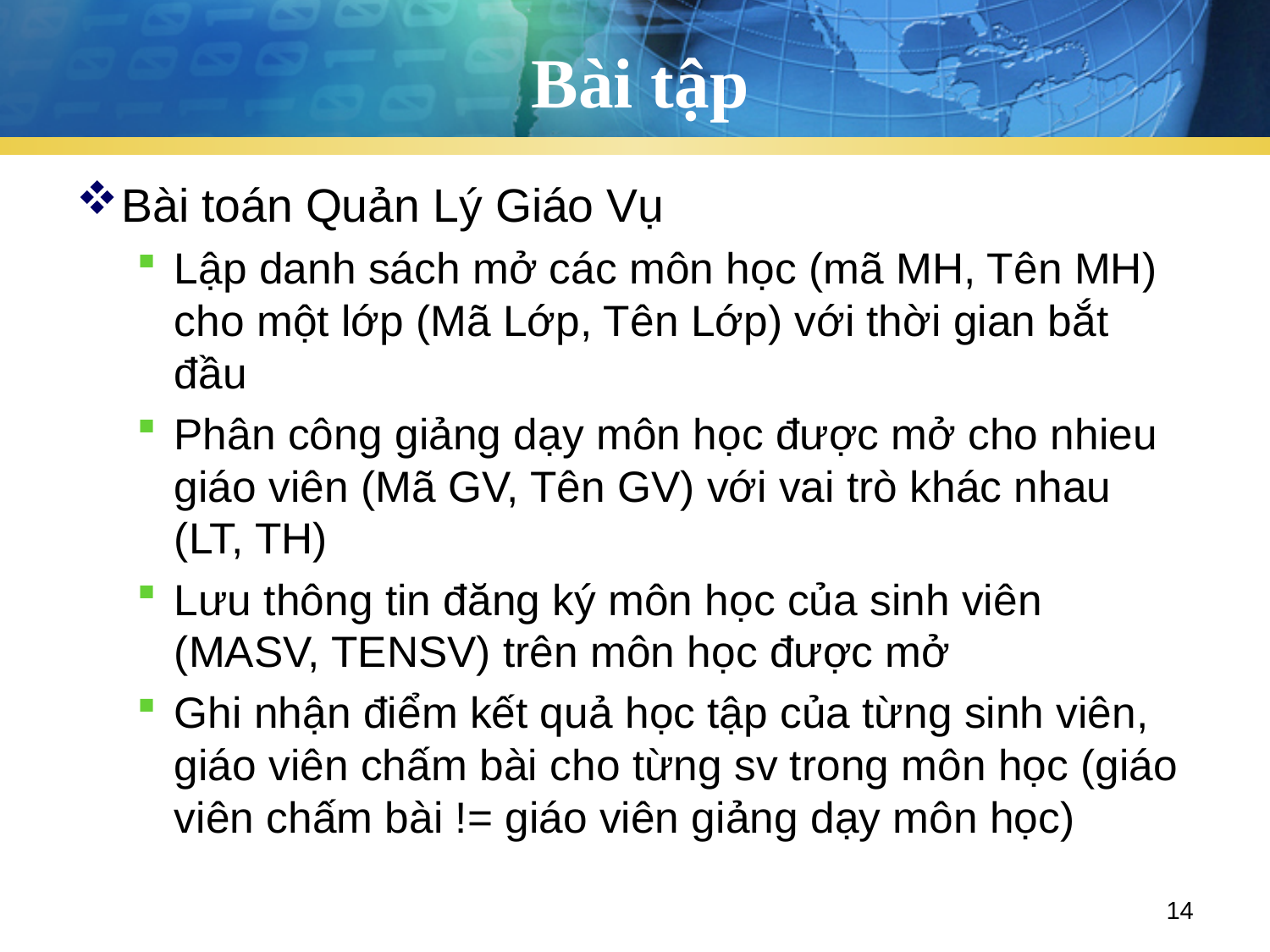

# Bài tập
Bài toán Quản Lý Giáo Vụ
Lập danh sách mở các môn học (mã MH, Tên MH) cho một lớp (Mã Lớp, Tên Lớp) với thời gian bắt đầu
Phân công giảng dạy môn học được mở cho nhieu giáo viên (Mã GV, Tên GV) với vai trò khác nhau (LT, TH)
Lưu thông tin đăng ký môn học của sinh viên (MASV, TENSV) trên môn học được mở
Ghi nhận điểm kết quả học tập của từng sinh viên, giáo viên chấm bài cho từng sv trong môn học (giáo viên chấm bài != giáo viên giảng dạy môn học)
14